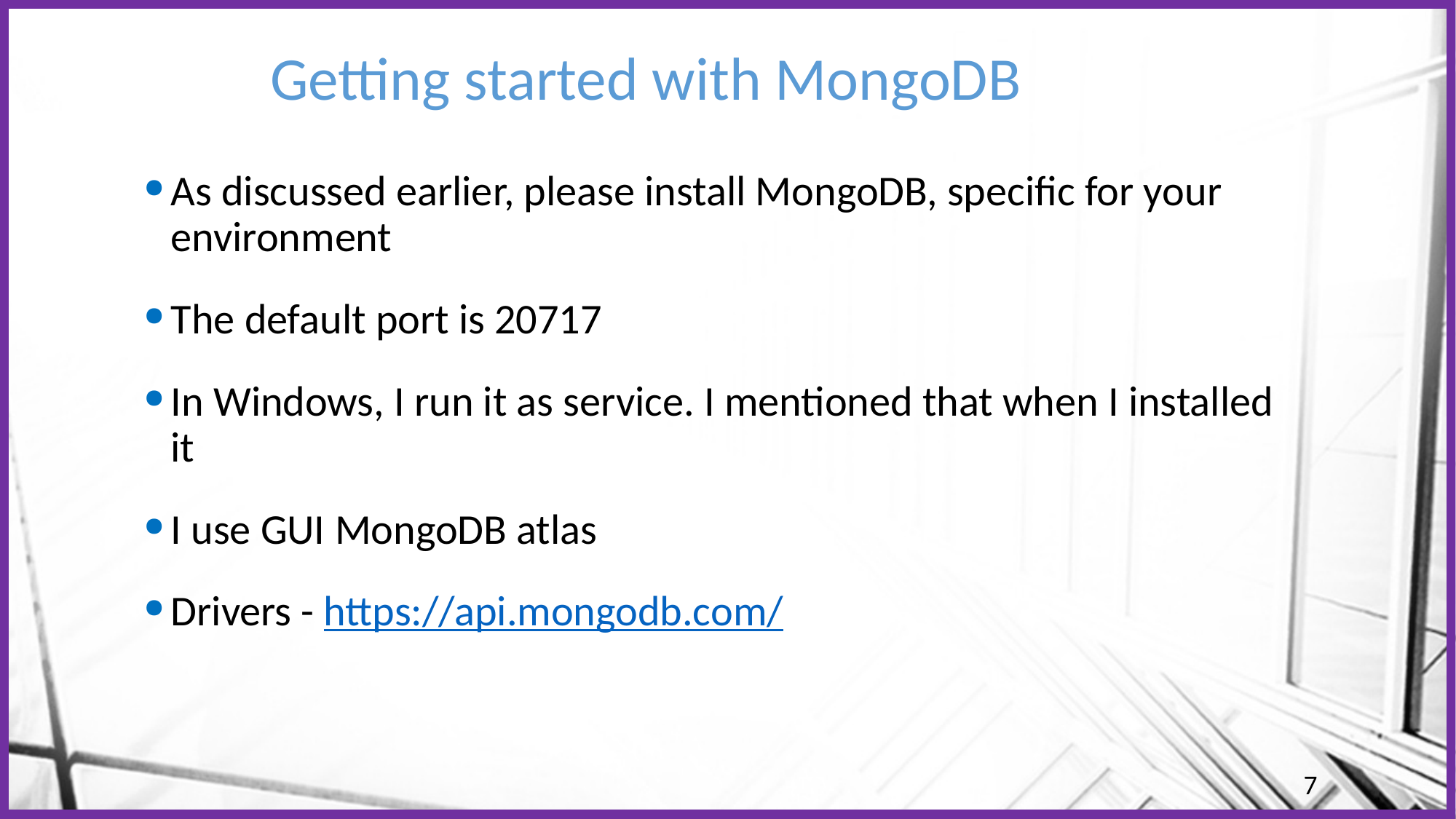

# Getting started with MongoDB
As discussed earlier, please install MongoDB, specific for your environment
The default port is 20717
In Windows, I run it as service. I mentioned that when I installed it
I use GUI MongoDB atlas
Drivers - https://api.mongodb.com/

7